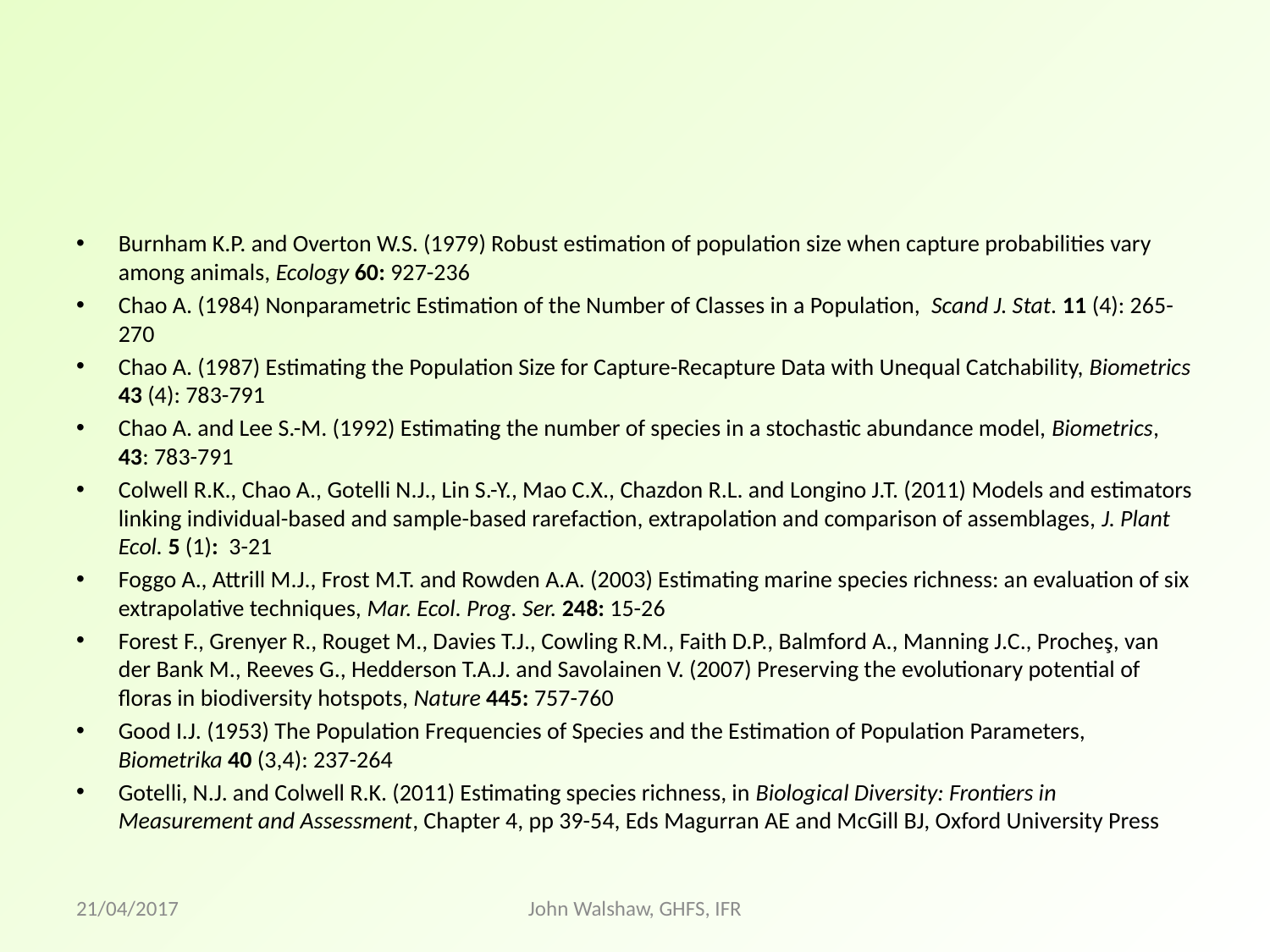

#
Burnham K.P. and Overton W.S. (1979) Robust estimation of population size when capture probabilities vary among animals, Ecology 60: 927-236
Chao A. (1984) Nonparametric Estimation of the Number of Classes in a Population,  Scand J. Stat. 11 (4): 265-270
Chao A. (1987) Estimating the Population Size for Capture-Recapture Data with Unequal Catchability, Biometrics 43 (4): 783-791
Chao A. and Lee S.-M. (1992) Estimating the number of species in a stochastic abundance model, Biometrics, 43: 783-791
Colwell R.K., Chao A., Gotelli N.J., Lin S.-Y., Mao C.X., Chazdon R.L. and Longino J.T. (2011) Models and estimators linking individual-based and sample-based rarefaction, extrapolation and comparison of assemblages, J. Plant Ecol. 5 (1):  3-21
Foggo A., Attrill M.J., Frost M.T. and Rowden A.A. (2003) Estimating marine species richness: an evaluation of six extrapolative techniques, Mar. Ecol. Prog. Ser. 248: 15-26
Forest F., Grenyer R., Rouget M., Davies T.J., Cowling R.M., Faith D.P., Balmford A., Manning J.C., Procheş, van der Bank M., Reeves G., Hedderson T.A.J. and Savolainen V. (2007) Preserving the evolutionary potential of floras in biodiversity hotspots, Nature 445: 757-760
Good I.J. (1953) The Population Frequencies of Species and the Estimation of Population Parameters, Biometrika 40 (3,4): 237-264
Gotelli, N.J. and Colwell R.K. (2011) Estimating species richness, in Biological Diversity: Frontiers in Measurement and Assessment, Chapter 4, pp 39-54, Eds Magurran AE and McGill BJ, Oxford University Press
21/04/2017
John Walshaw, GHFS, IFR